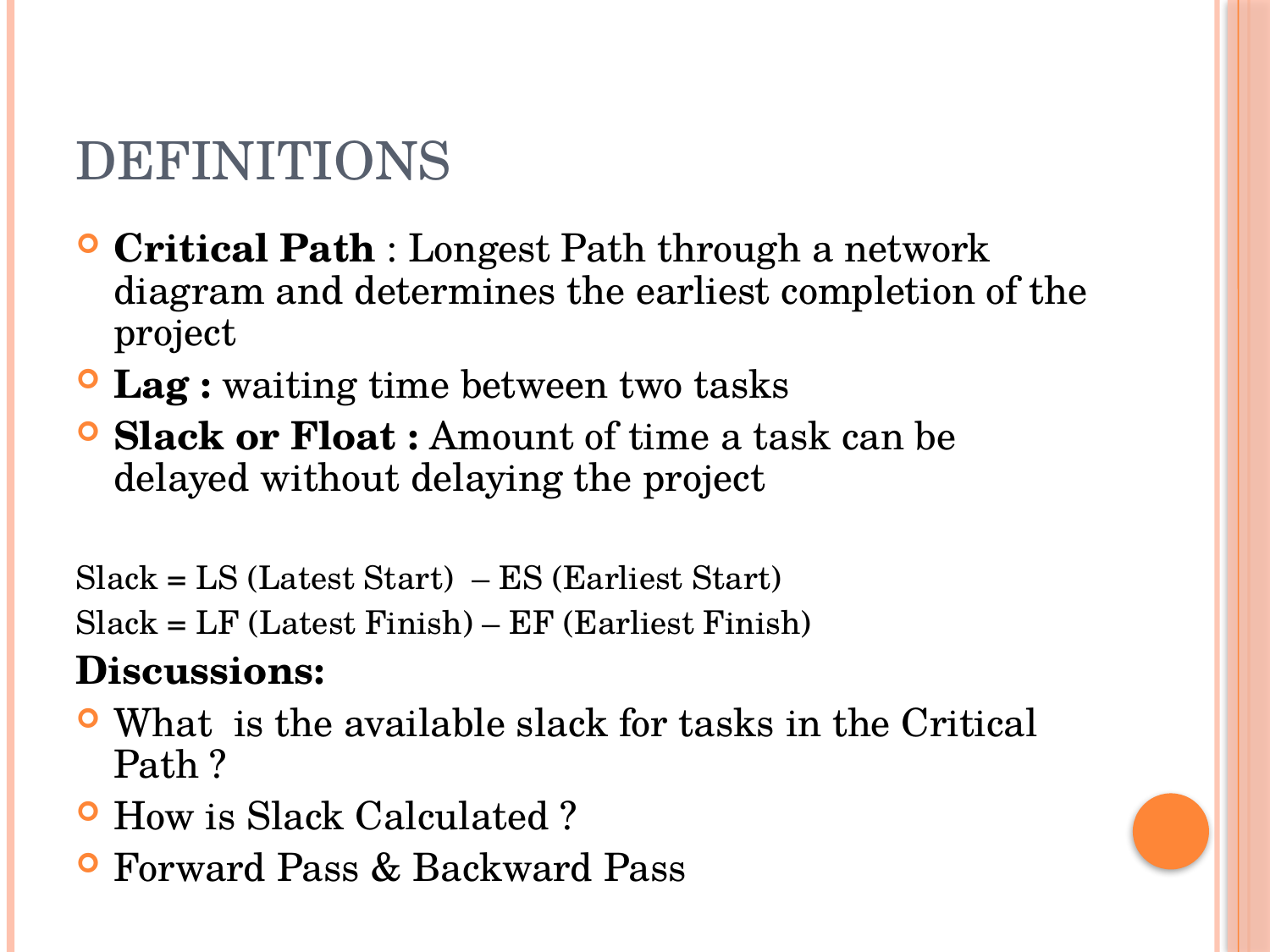

# Definitions
Critical Path : Longest Path through a network diagram and determines the earliest completion of the project
Lag : waiting time between two tasks
Slack or Float : Amount of time a task can be delayed without delaying the project

Slack = LS (Latest Start)  – ES (Earliest Start)
Slack = LF (Latest Finish) – EF (Earliest Finish)
Discussions:
What  is the available slack for tasks in the Critical Path ?
How is Slack Calculated ?
Forward Pass & Backward Pass